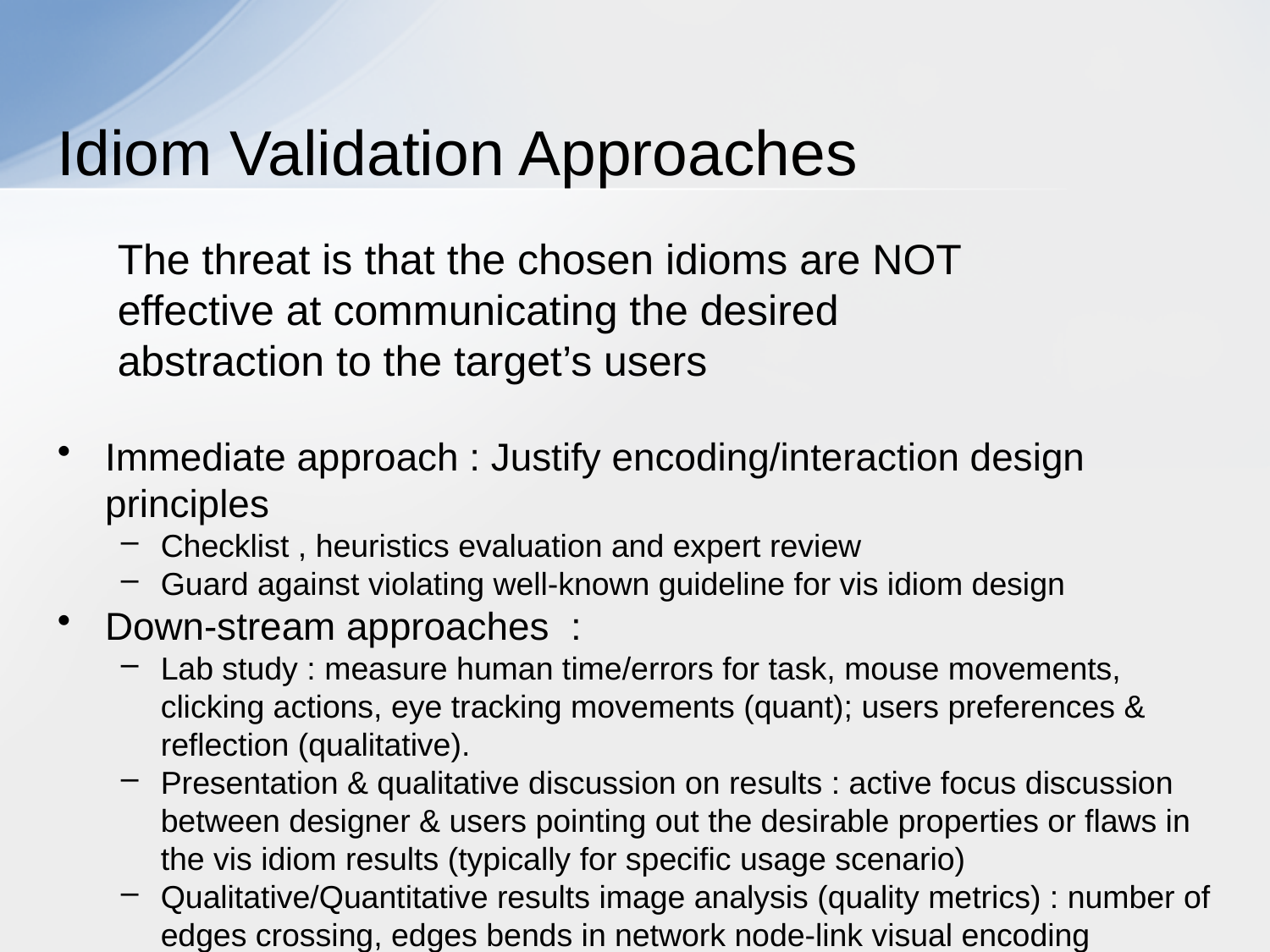

# Idiom Validation Approaches
The threat is that the chosen idioms are NOT effective at communicating the desired abstraction to the target’s users
Immediate approach : Justify encoding/interaction design principles
Checklist , heuristics evaluation and expert review
Guard against violating well-known guideline for vis idiom design
Down-stream approaches  :
Lab study : measure human time/errors for task, mouse movements, clicking actions, eye tracking movements (quant); users preferences & reflection (qualitative).
Presentation & qualitative discussion on results : active focus discussion between designer & users pointing out the desirable properties or flaws in the vis idiom results (typically for specific usage scenario)
Qualitative/Quantitative results image analysis (quality metrics) : number of edges crossing, edges bends in network node-link visual encoding